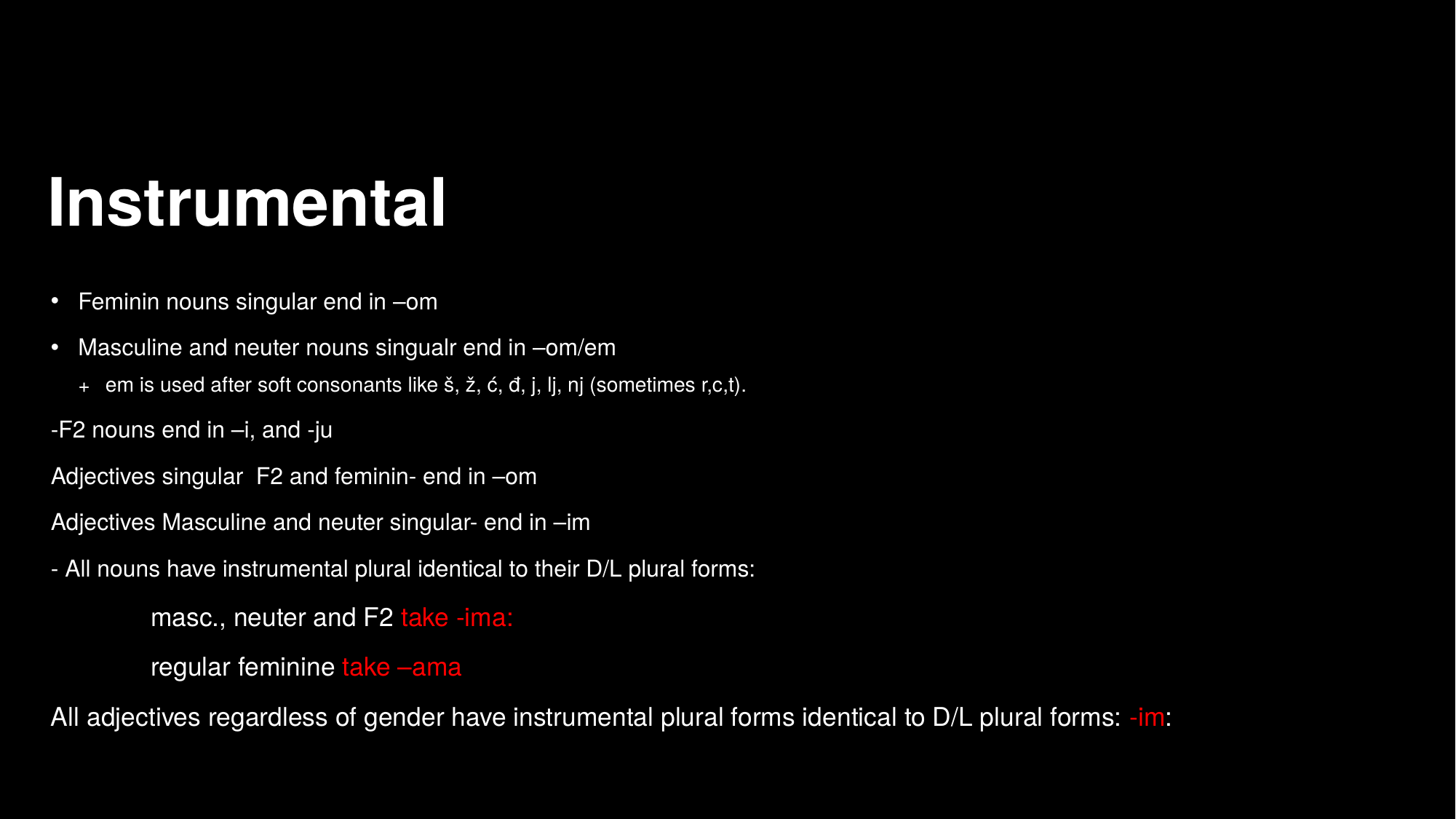

# Instrumental
Feminin nouns singular end in –om
Masculine and neuter nouns singualr end in –om/em
em is used after soft consonants like š, ž, ć, đ, j, lj, nj (sometimes r,c,t).
-F2 nouns end in –i, and -ju
Adjectives singular  F2 and feminin- end in –om
Adjectives Masculine and neuter singular- end in –im
- All nouns have instrumental plural identical to their D/L plural forms:
	 masc., neuter and F2 take -ima:
	 regular feminine take –ama
All adjectives regardless of gender have instrumental plural forms identical to D/L plural forms: -im: